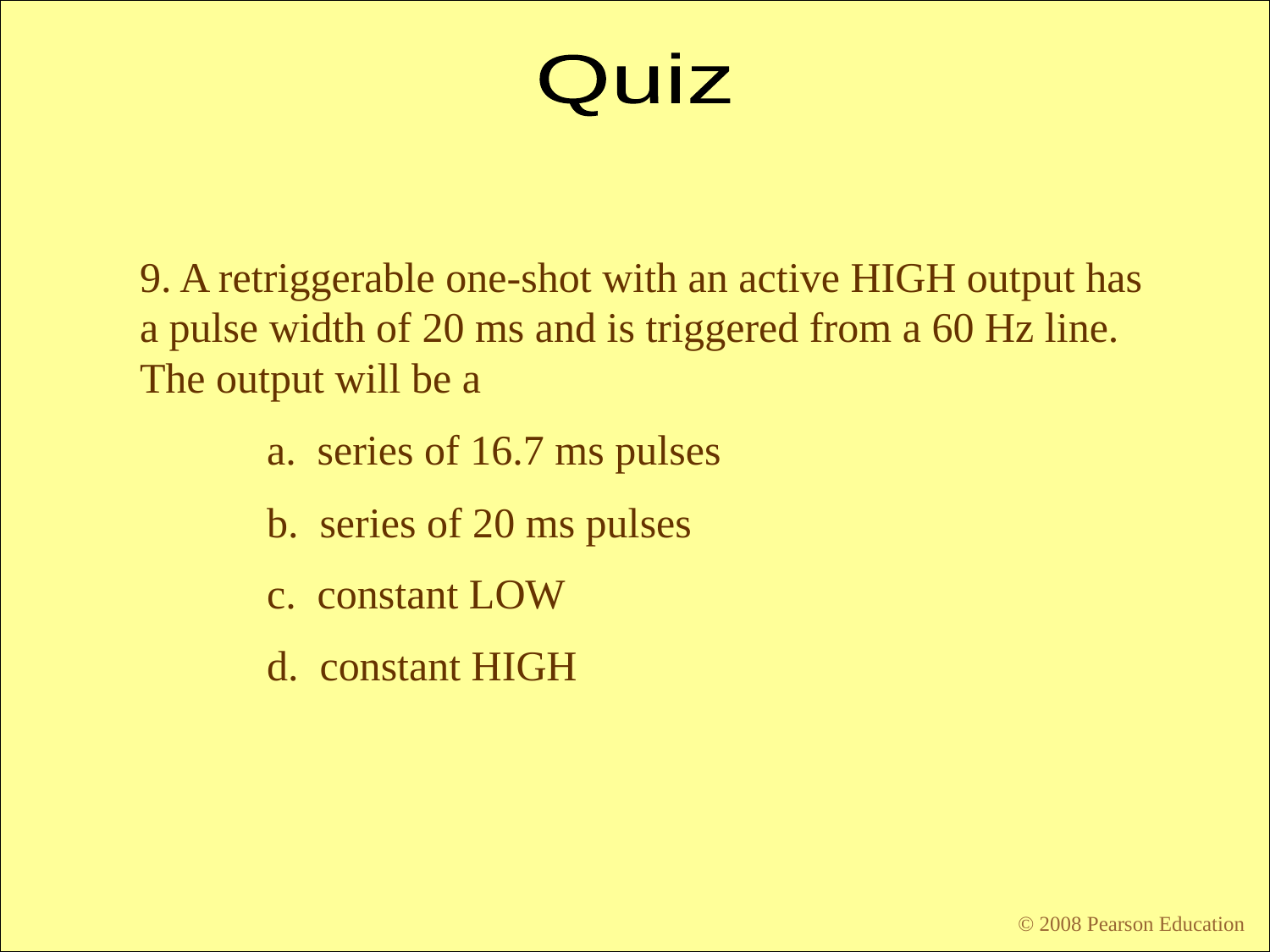

Quiz
9. A retriggerable one-shot with an active HIGH output has a pulse width of 20 ms and is triggered from a 60 Hz line. The output will be a
	a.  series of 16.7 ms pulses
	b.  series of 20 ms pulses
	c.  constant LOW
	d.  constant HIGH
© 2008 Pearson Education